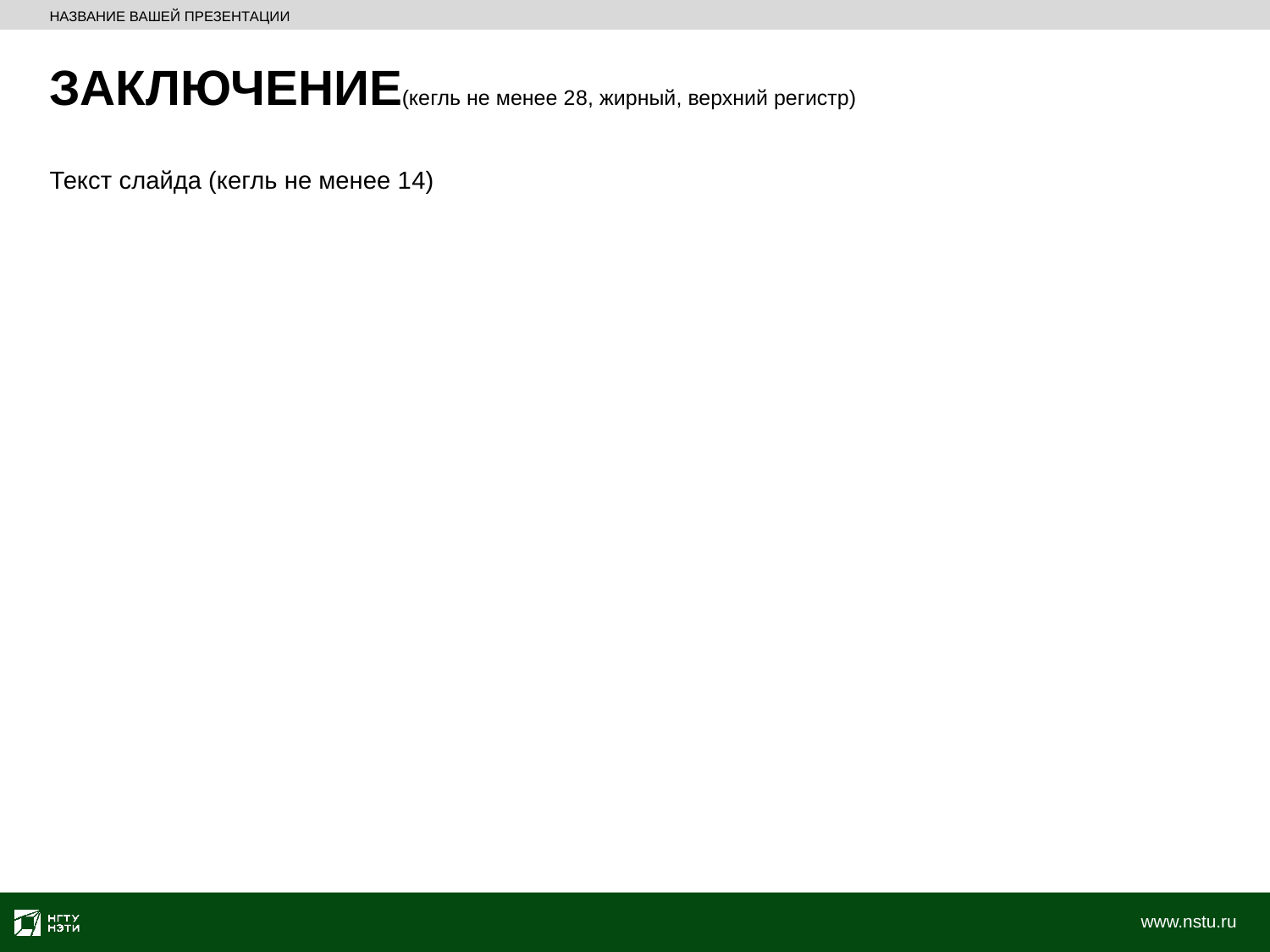

НАЗВАНИЕ ВАШЕЙ ПРЕЗЕНТАЦИИ
ЗАКЛЮЧЕНИЕ(кегль не менее 28, жирный, верхний регистр)
Текст слайда (кегль не менее 14)